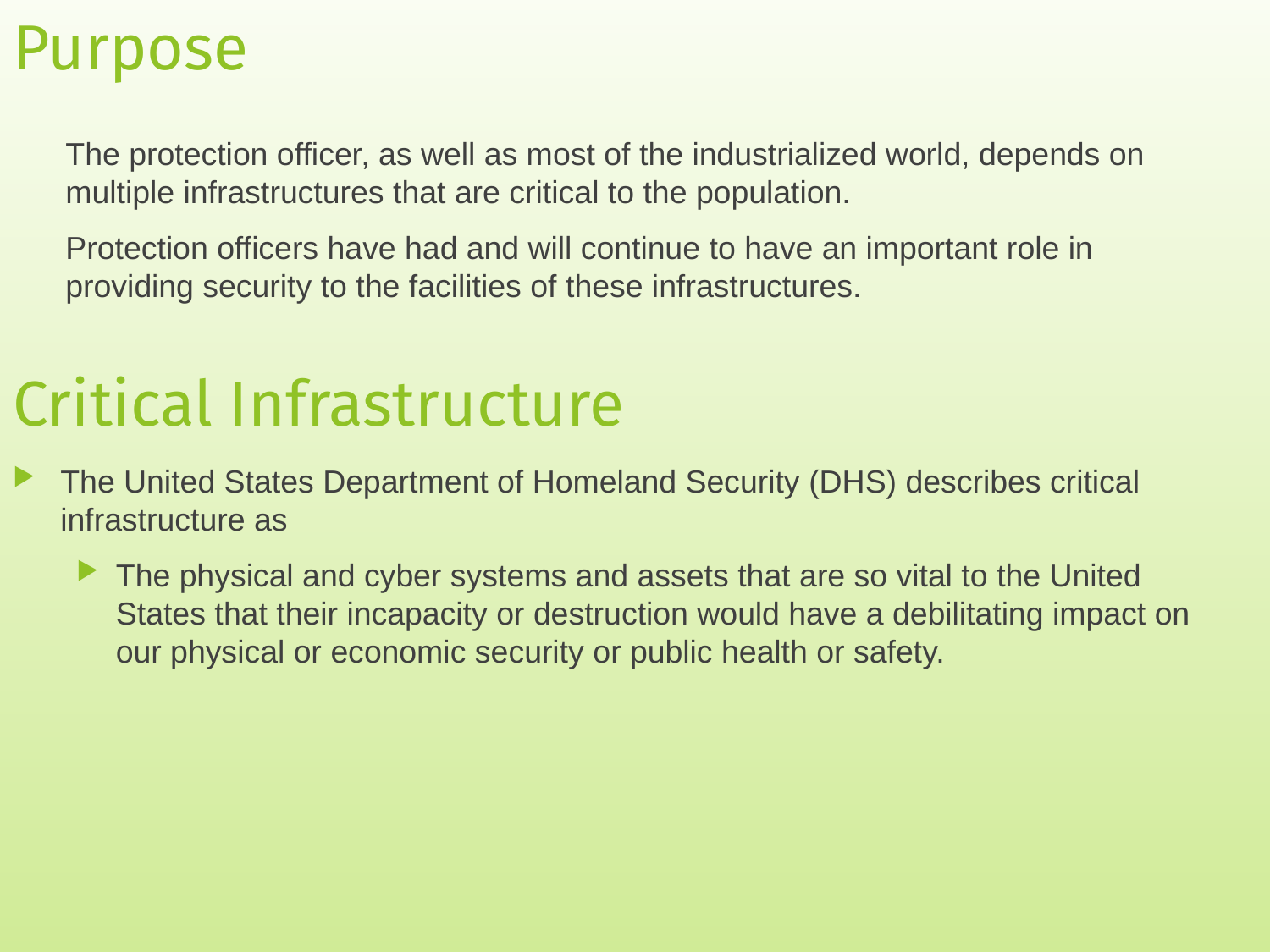

# Purpose
The protection officer, as well as most of the industrialized world, depends on multiple infrastructures that are critical to the population.
Protection officers have had and will continue to have an important role in providing security to the facilities of these infrastructures.
Critical Infrastructure
The United States Department of Homeland Security (DHS) describes critical infrastructure as
The physical and cyber systems and assets that are so vital to the United States that their incapacity or destruction would have a debilitating impact on our physical or economic security or public health or safety.

2